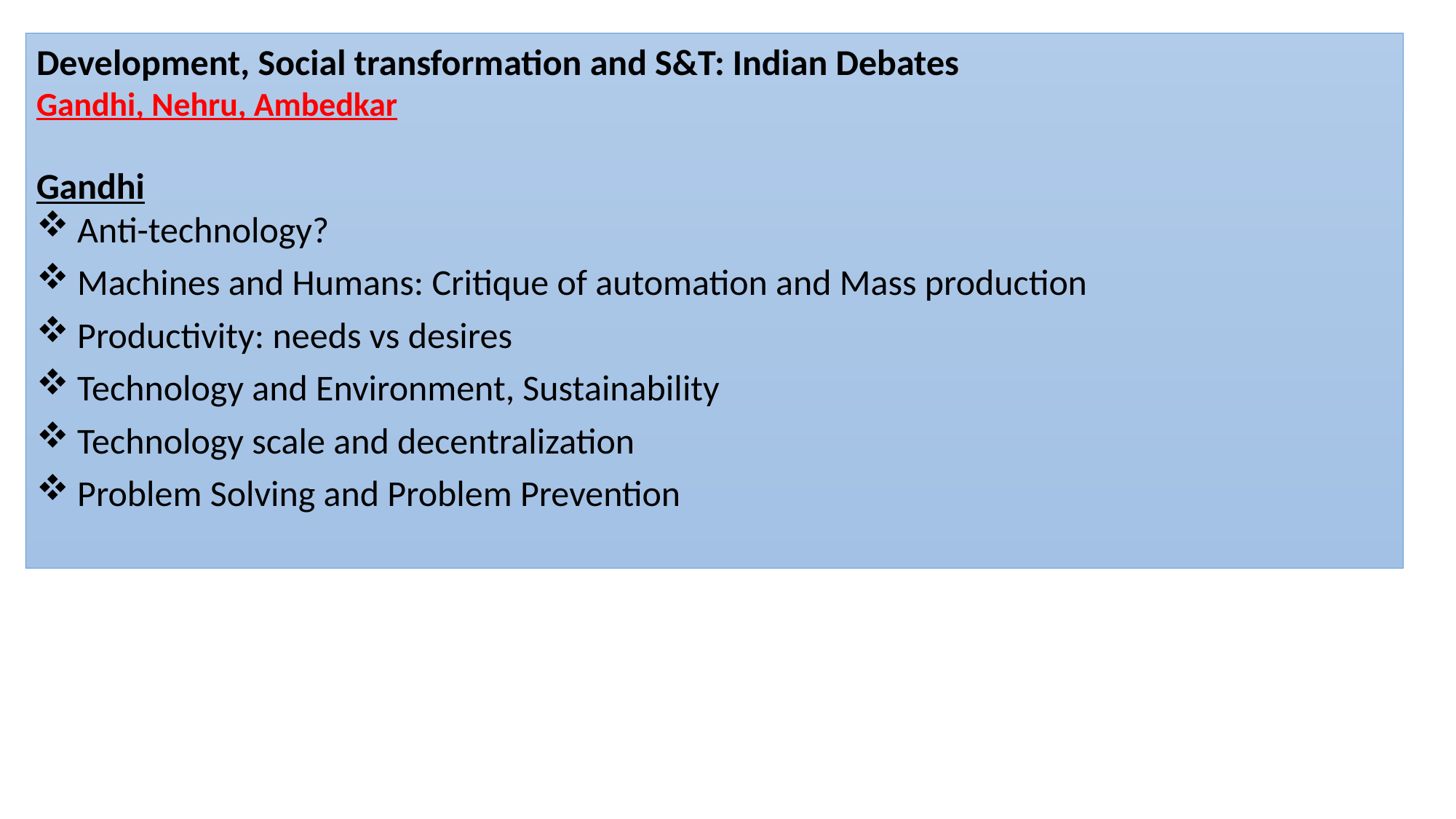

Development, Social transformation and S&T: Indian Debates
Gandhi, Nehru, Ambedkar

Gandhi
Anti-technology?
Machines and Humans: Critique of automation and Mass production
Productivity: needs vs desires
Technology and Environment, Sustainability
Technology scale and decentralization
Problem Solving and Problem Prevention